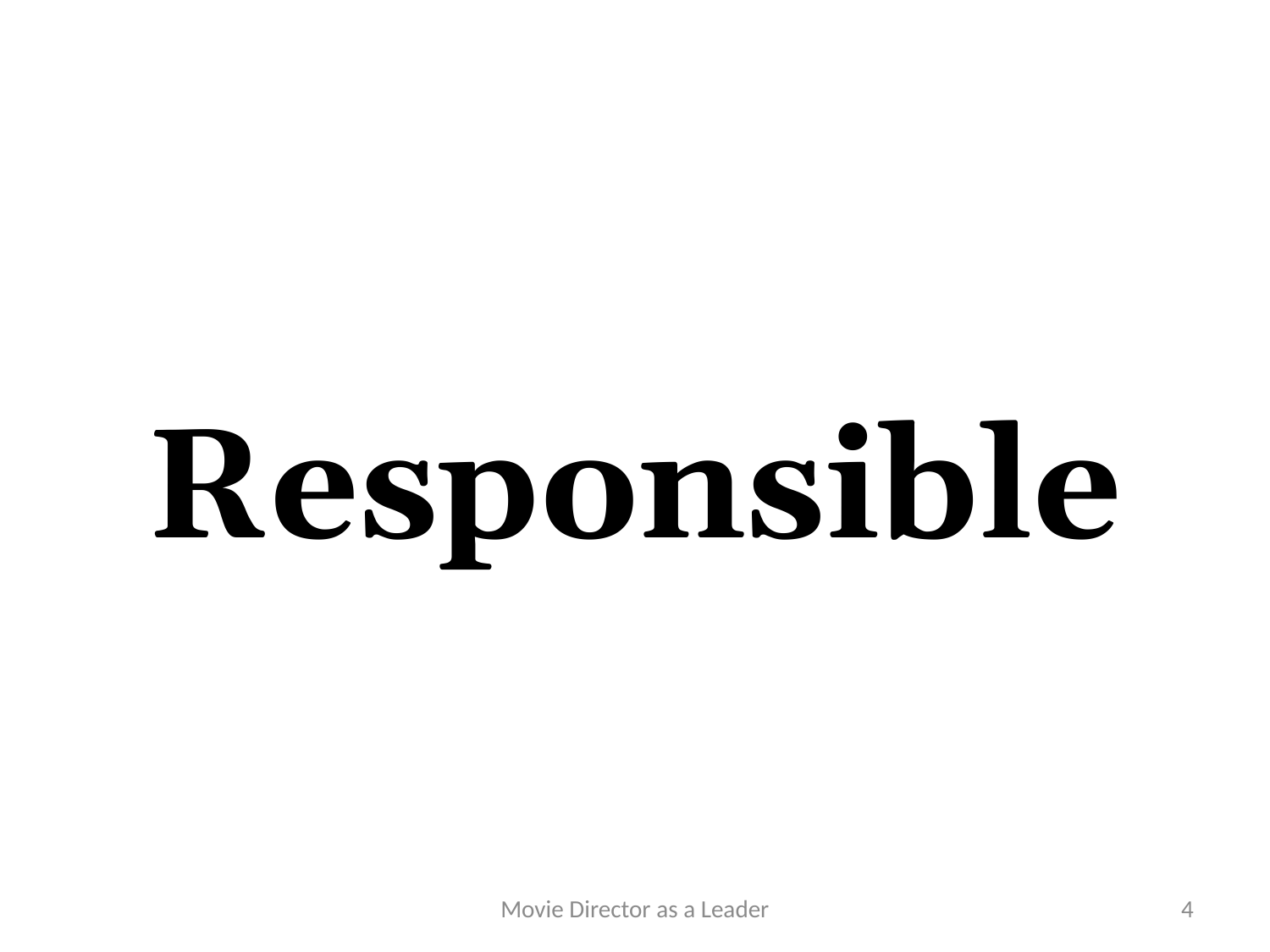

# Responsible
Movie Director as a Leader
4